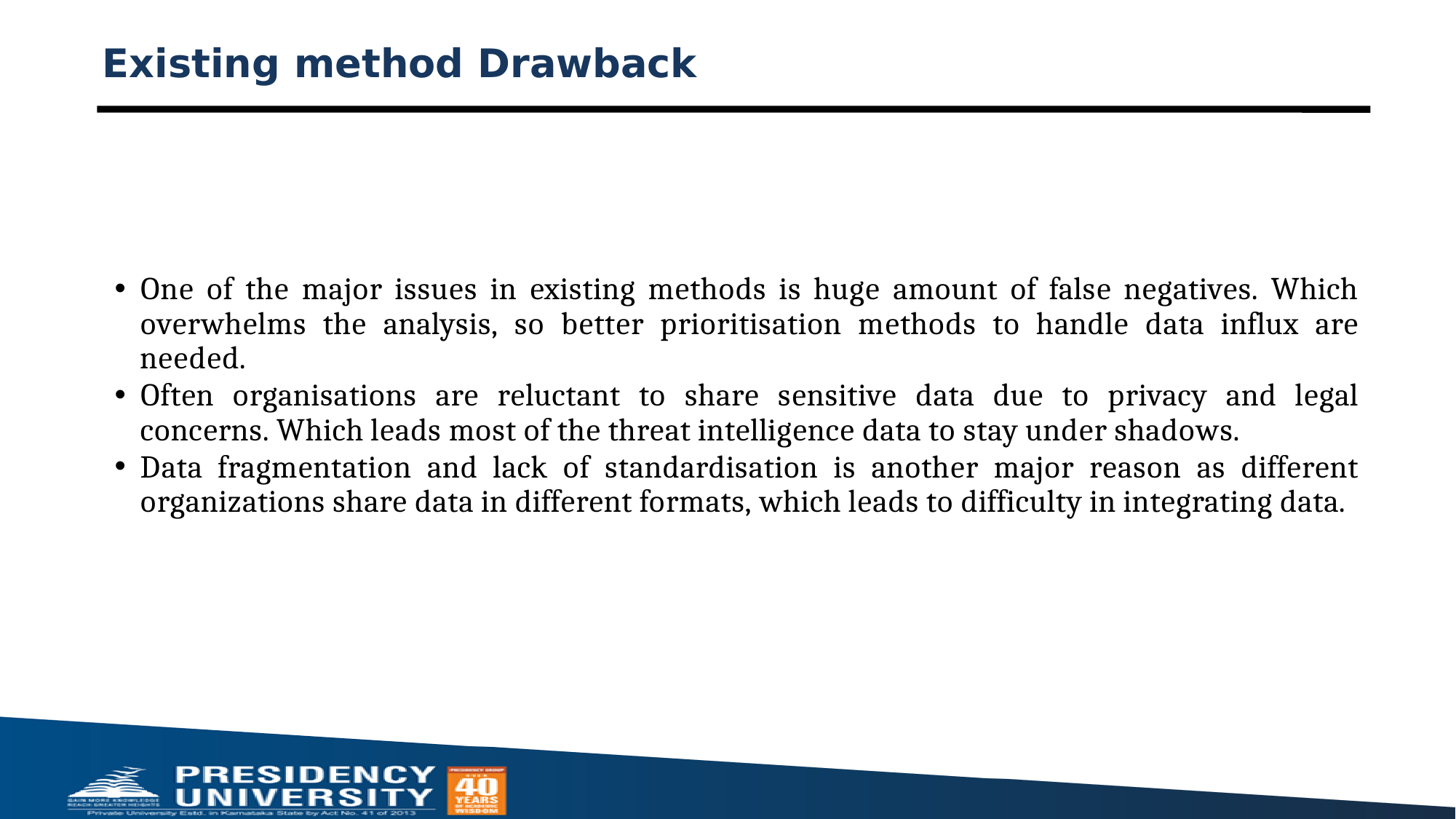

# Existing method Drawback

One of the major issues in existing methods is huge amount of false negatives. Which overwhelms the analysis, so better prioritisation methods to handle data influx are needed.
Often organisations are reluctant to share sensitive data due to privacy and legal concerns. Which leads most of the threat intelligence data to stay under shadows.
Data fragmentation and lack of standardisation is another major reason as different organizations share data in different formats, which leads to difficulty in integrating data.